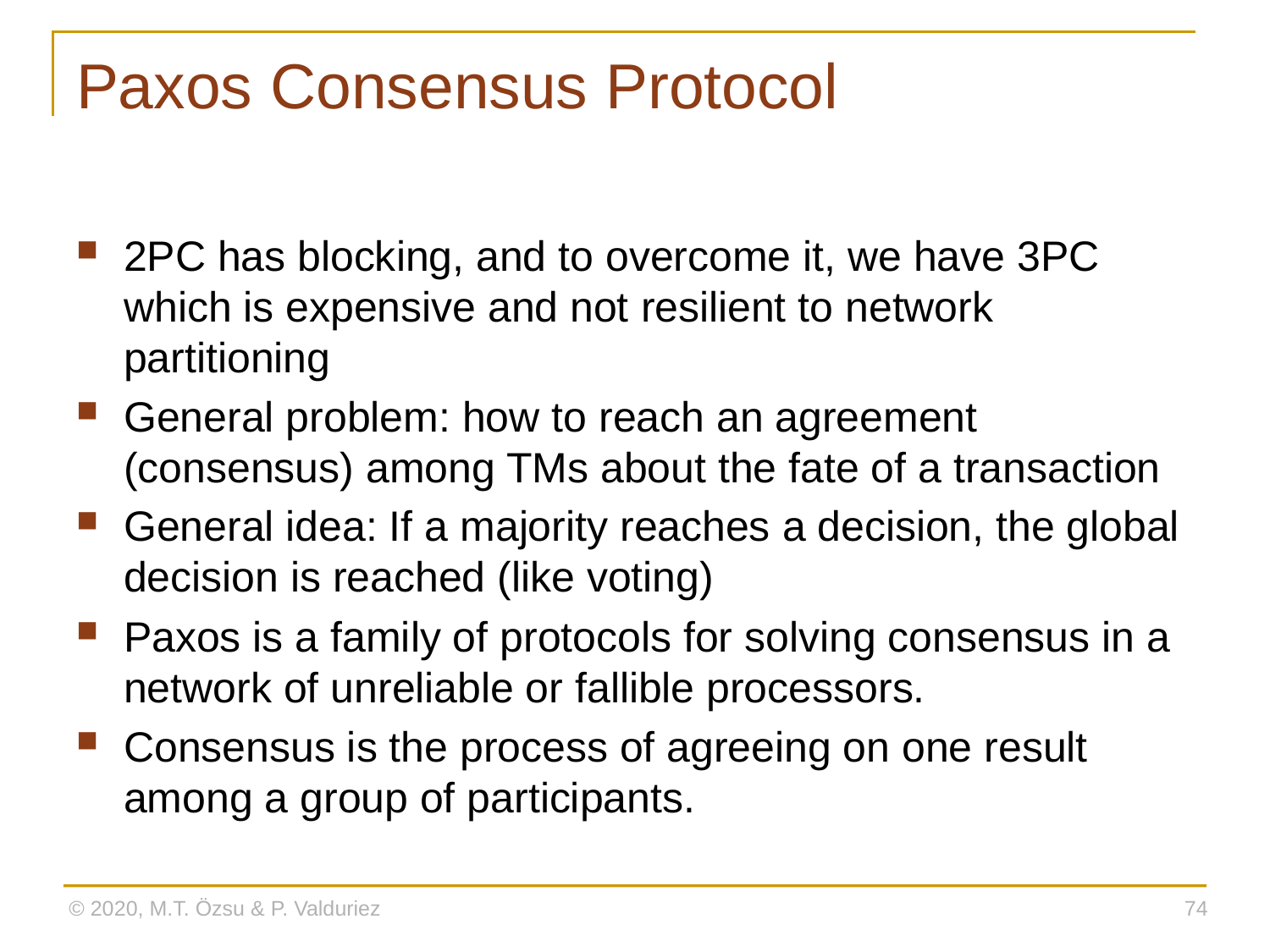

# Paxos Consensus Protocol
2PC has blocking, and to overcome it, we have 3PC which is expensive and not resilient to network partitioning
General problem: how to reach an agreement (consensus) among TMs about the fate of a transaction
General idea: If a majority reaches a decision, the global decision is reached (like voting)
Paxos is a family of protocols for solving consensus in a network of unreliable or fallible processors.
Consensus is the process of agreeing on one result among a group of participants.

© 2020, M.T. Özsu & P. Valduriez
74